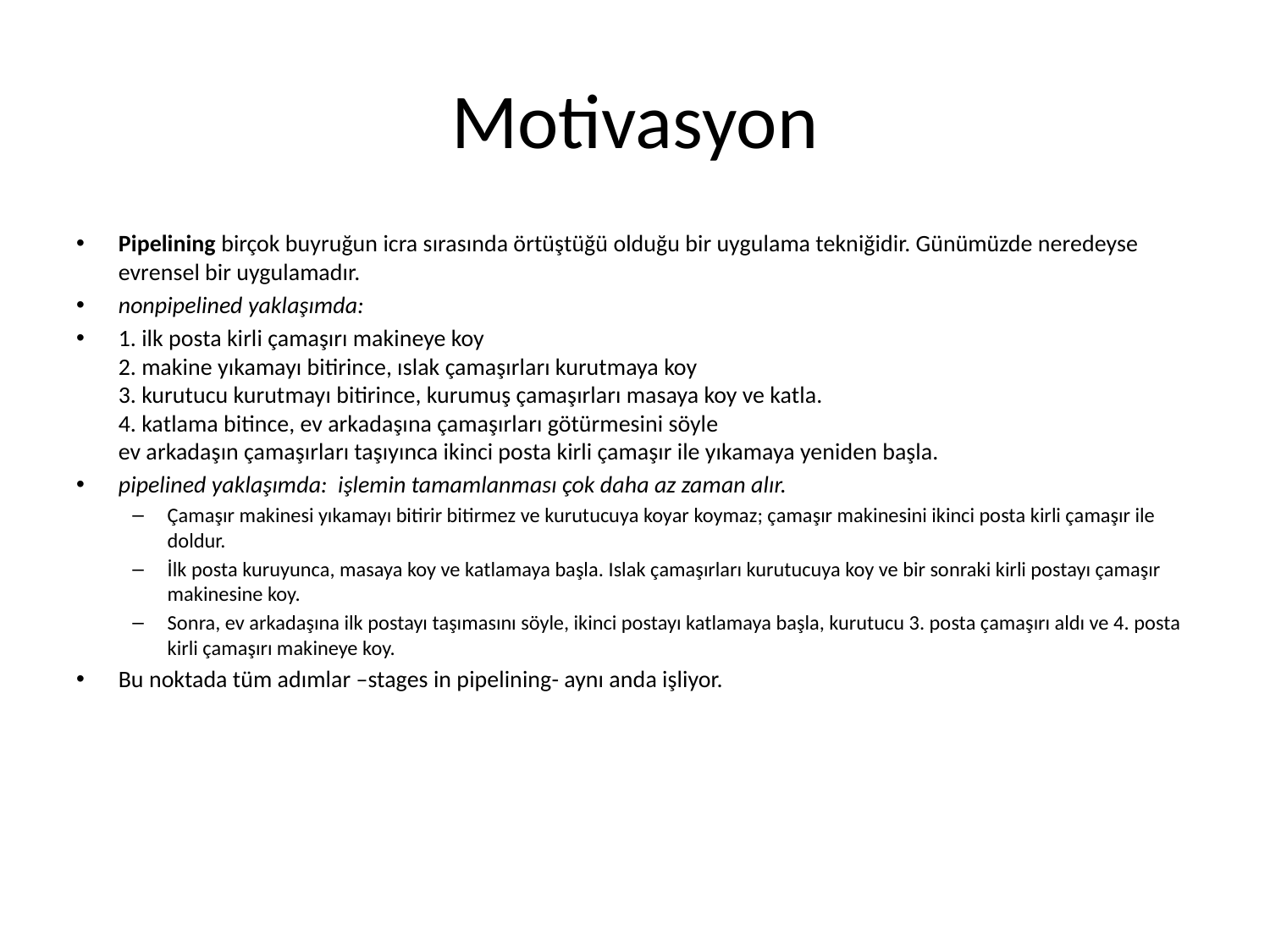

# Motivasyon
Pipelining birçok buyruğun icra sırasında örtüştüğü olduğu bir uygulama tekniğidir. Günümüzde neredeyse evrensel bir uygulamadır.
nonpipelined yaklaşımda:
1. ilk posta kirli çamaşırı makineye koy
2. makine yıkamayı bitirince, ıslak çamaşırları kurutmaya koy
3. kurutucu kurutmayı bitirince, kurumuş çamaşırları masaya koy ve katla.
4. katlama bitince, ev arkadaşına çamaşırları götürmesini söyle
ev arkadaşın çamaşırları taşıyınca ikinci posta kirli çamaşır ile yıkamaya yeniden başla.
pipelined yaklaşımda:  işlemin tamamlanması çok daha az zaman alır.
Çamaşır makinesi yıkamayı bitirir bitirmez ve kurutucuya koyar koymaz; çamaşır makinesini ikinci posta kirli çamaşır ile doldur.
İlk posta kuruyunca, masaya koy ve katlamaya başla. Islak çamaşırları kurutucuya koy ve bir sonraki kirli postayı çamaşır makinesine koy.
Sonra, ev arkadaşına ilk postayı taşımasını söyle, ikinci postayı katlamaya başla, kurutucu 3. posta çamaşırı aldı ve 4. posta kirli çamaşırı makineye koy.
Bu noktada tüm adımlar –stages in pipelining- aynı anda işliyor.